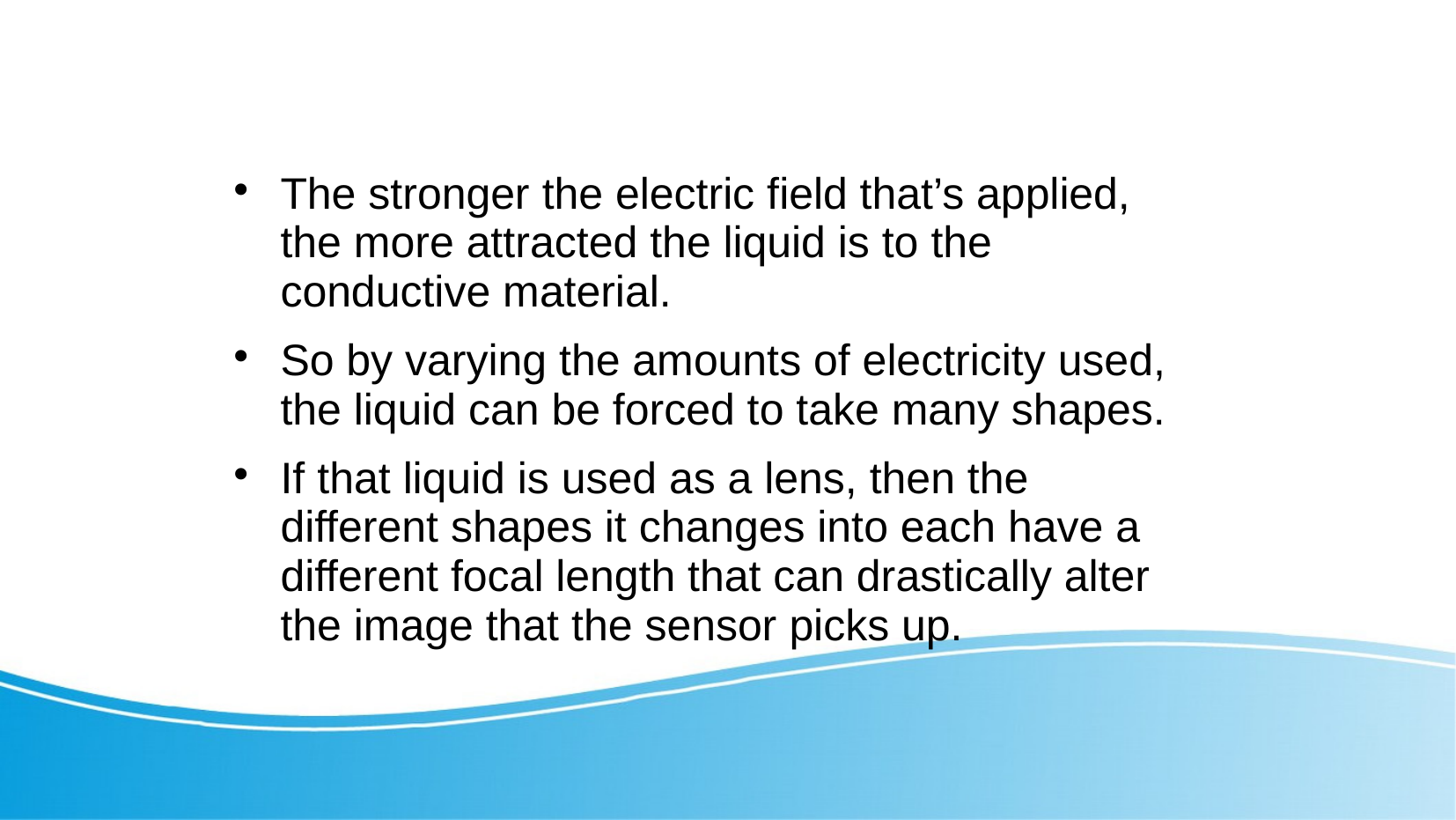

#
The stronger the electric field that’s applied, the more attracted the liquid is to the conductive material.
So by varying the amounts of electricity used, the liquid can be forced to take many shapes.
If that liquid is used as a lens, then the different shapes it changes into each have a different focal length that can drastically alter the image that the sensor picks up.